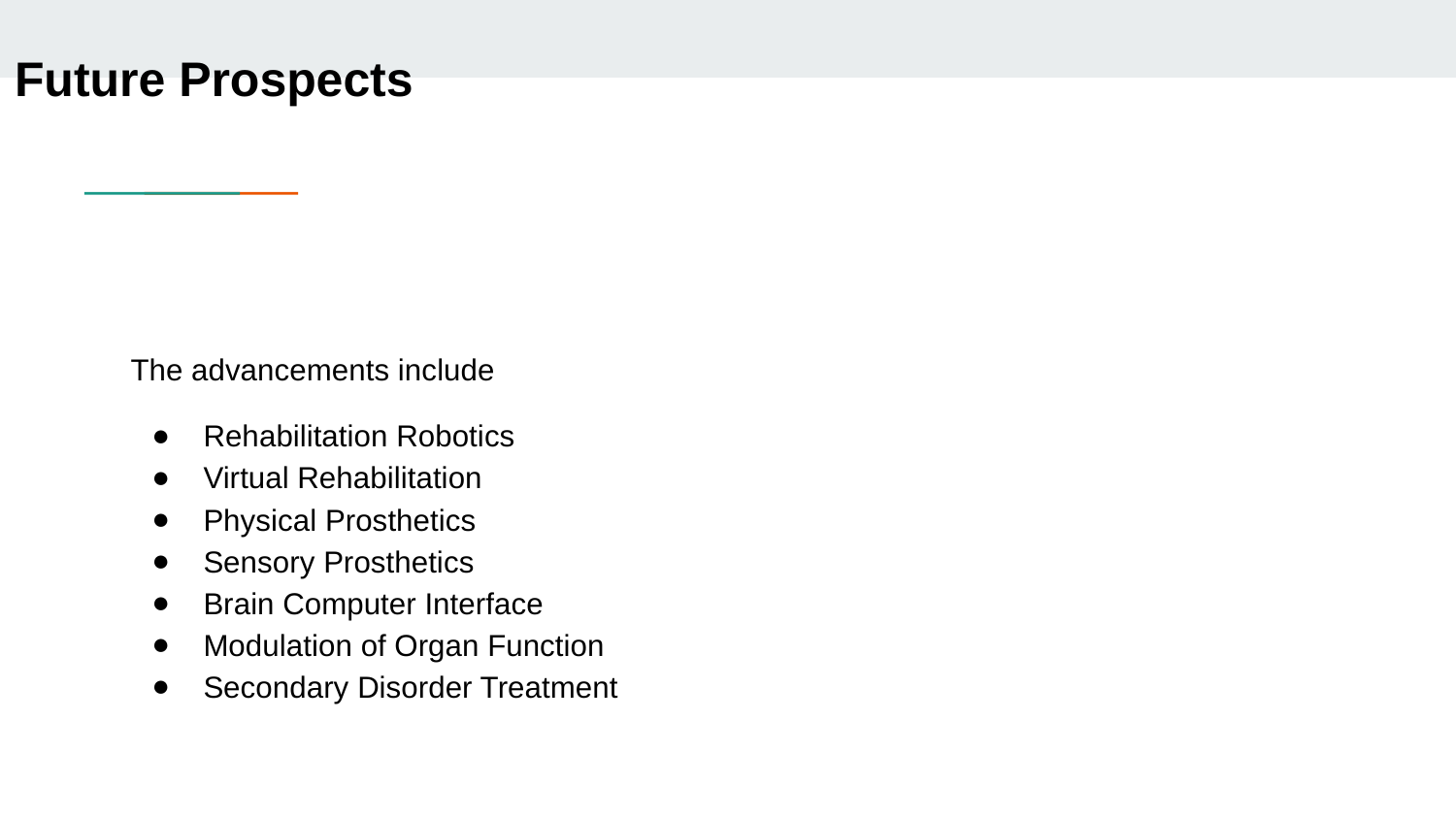

# Future Prospects
The advancements include
Rehabilitation Robotics
Virtual Rehabilitation
Physical Prosthetics
Sensory Prosthetics
Brain Computer Interface
Modulation of Organ Function
Secondary Disorder Treatment